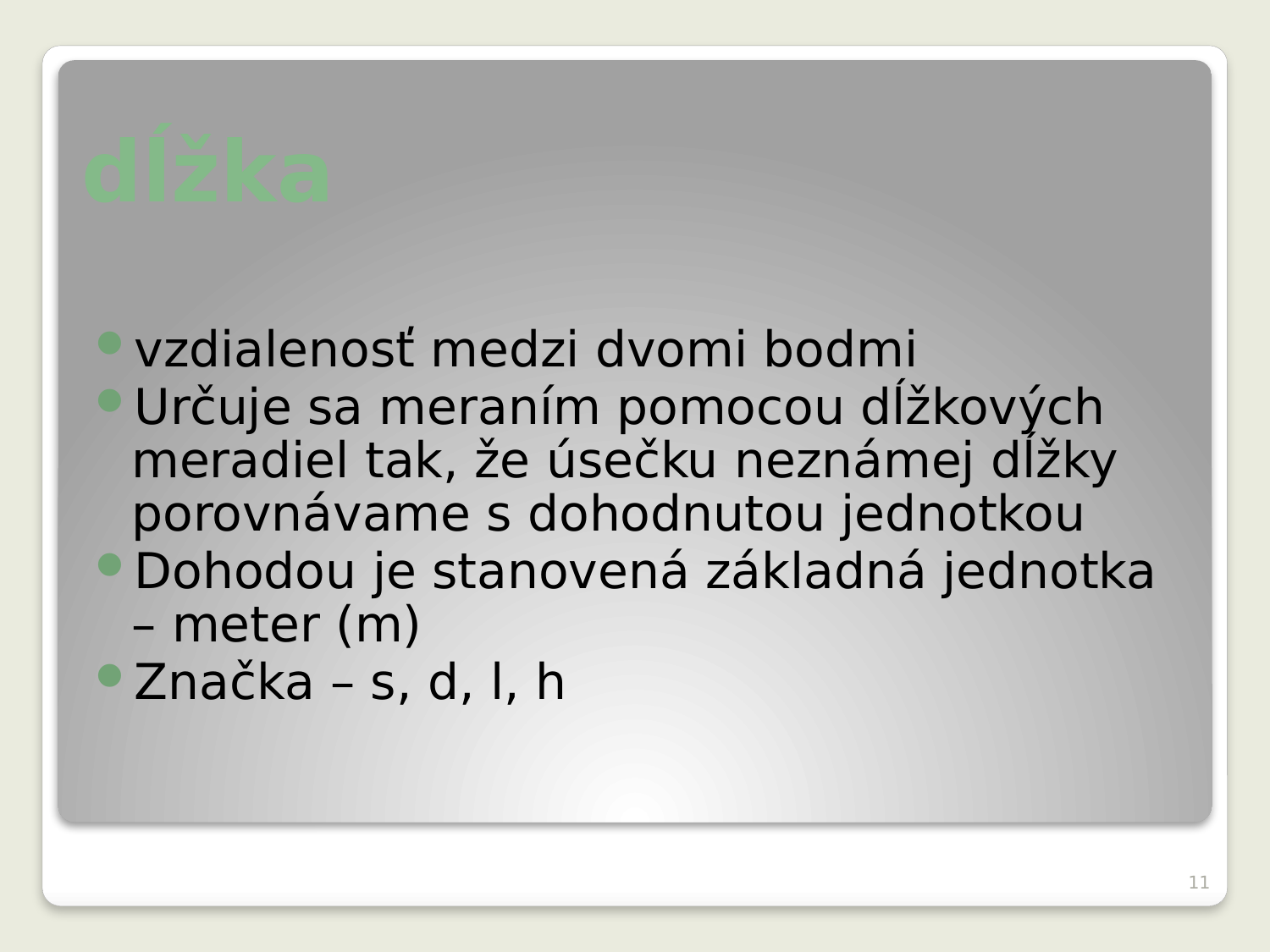

# dĺžka

vzdialenosť medzi dvomi bodmi
Určuje sa meraním pomocou dĺžkových meradiel tak, že úsečku neznámej dĺžky porovnávame s dohodnutou jednotkou
Dohodou je stanovená základná jednotka – meter (m)
Značka – s, d, l, h

11